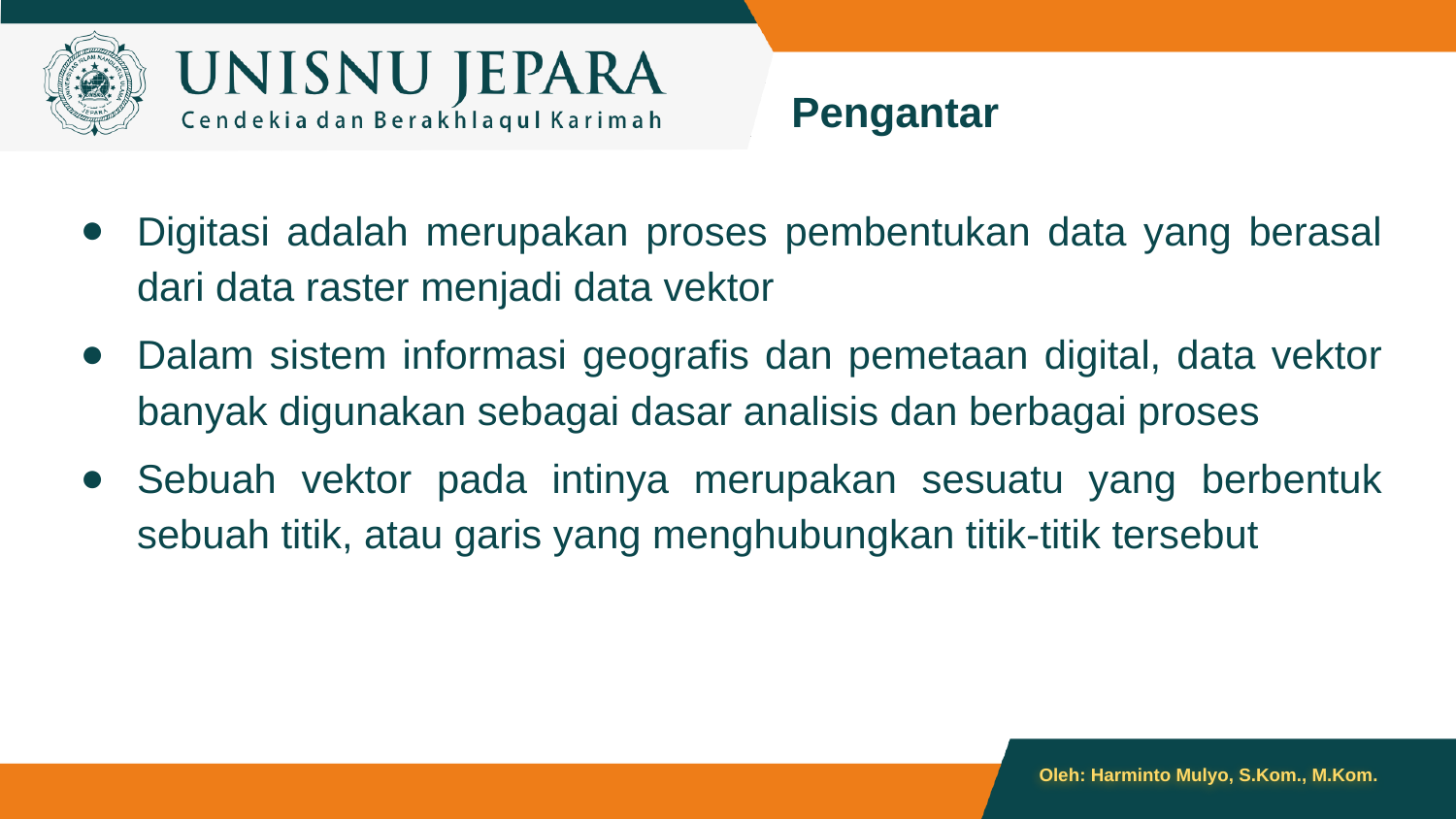

# Pengantar
Digitasi adalah merupakan proses pembentukan data yang berasal dari data raster menjadi data vektor
Dalam sistem informasi geografis dan pemetaan digital, data vektor banyak digunakan sebagai dasar analisis dan berbagai proses
Sebuah vektor pada intinya merupakan sesuatu yang berbentuk sebuah titik, atau garis yang menghubungkan titik-titik tersebut